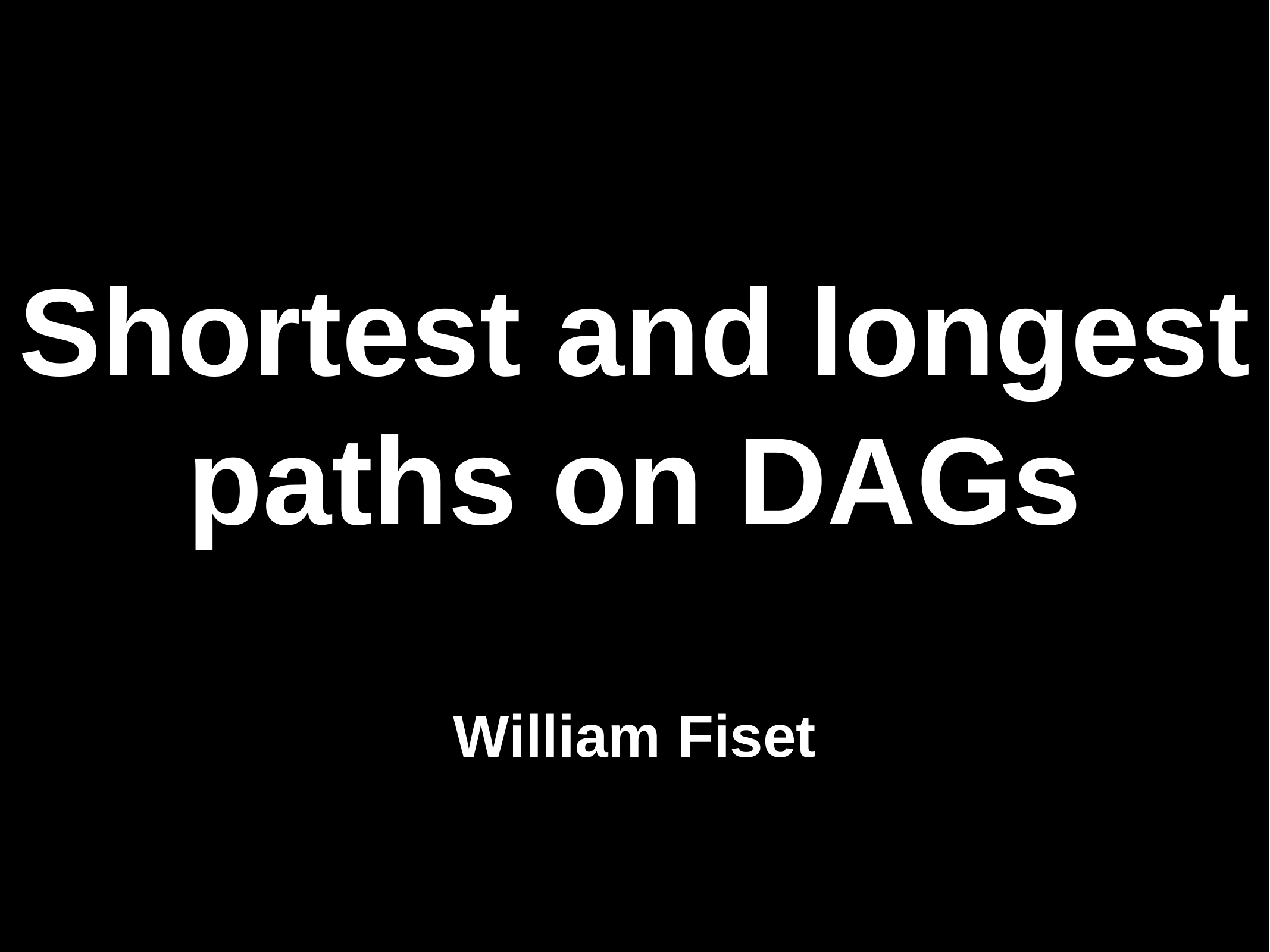

# Shortest and longest paths on DAGs
William Fiset